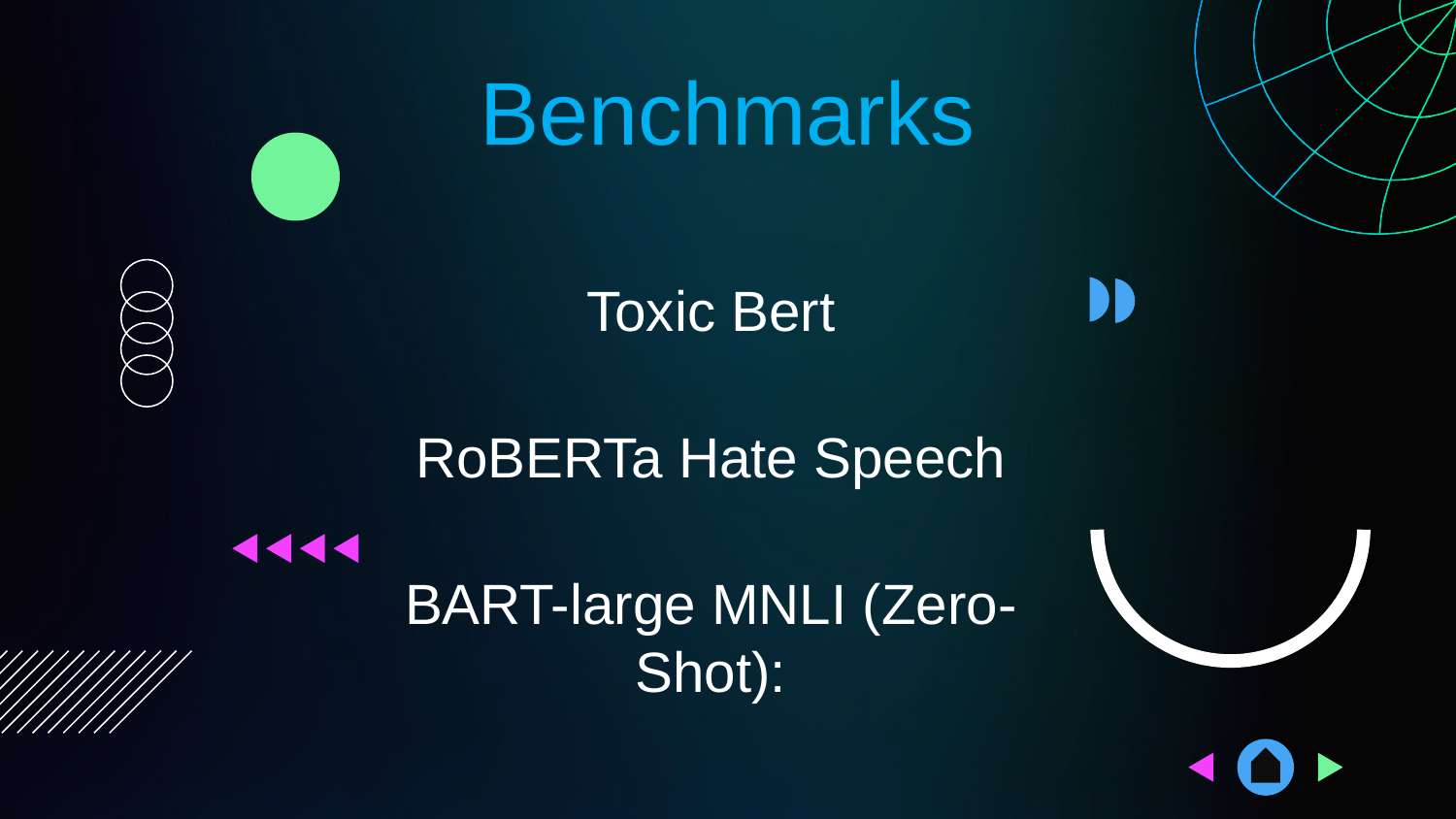

Benchmarks

Toxic Bert

RoBERTa Hate Speech

BART-large MNLI (Zero-Shot):